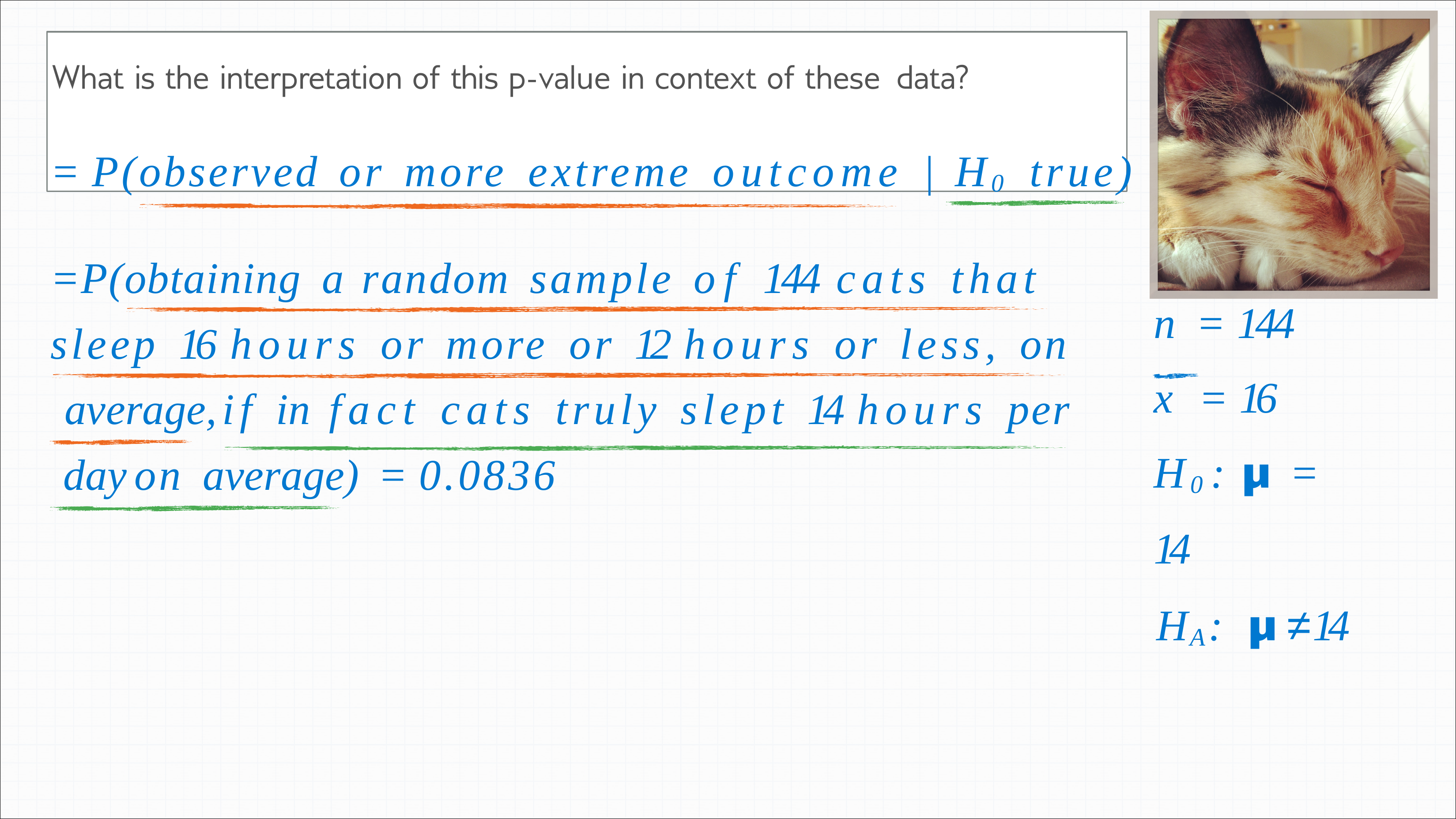

# What is the interpretation of this p-value in context of these data?
=	P(observed	or	more	extreme	outcome	|	H0	true)

=P(obtaining	a	random	sample			of	144		cats	that  sleep	16		hours		or		more		or	12		hours	or	less,		on  average,	if	in		fact	cats	truly	slept	14	hours	per  day	on	average)		=	0.0836
n	=	144
x	=	16  H0:		μ =	14
HA:	μ ≠ 14